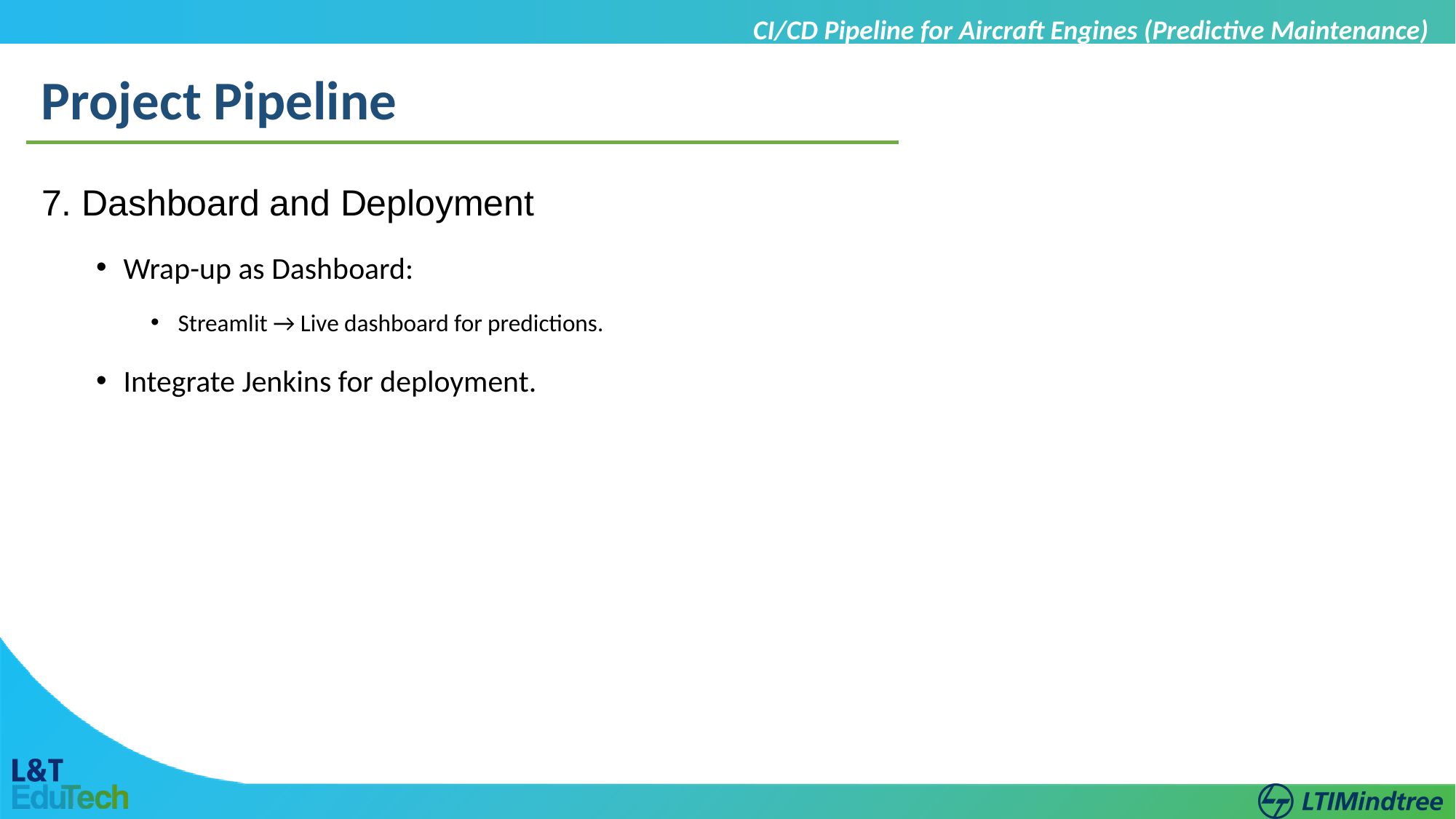

CI/CD Pipeline for Aircraft Engines (Predictive Maintenance)
Project Pipeline
7. Dashboard and Deployment
Wrap-up as Dashboard:
Streamlit → Live dashboard for predictions.
Integrate Jenkins for deployment.